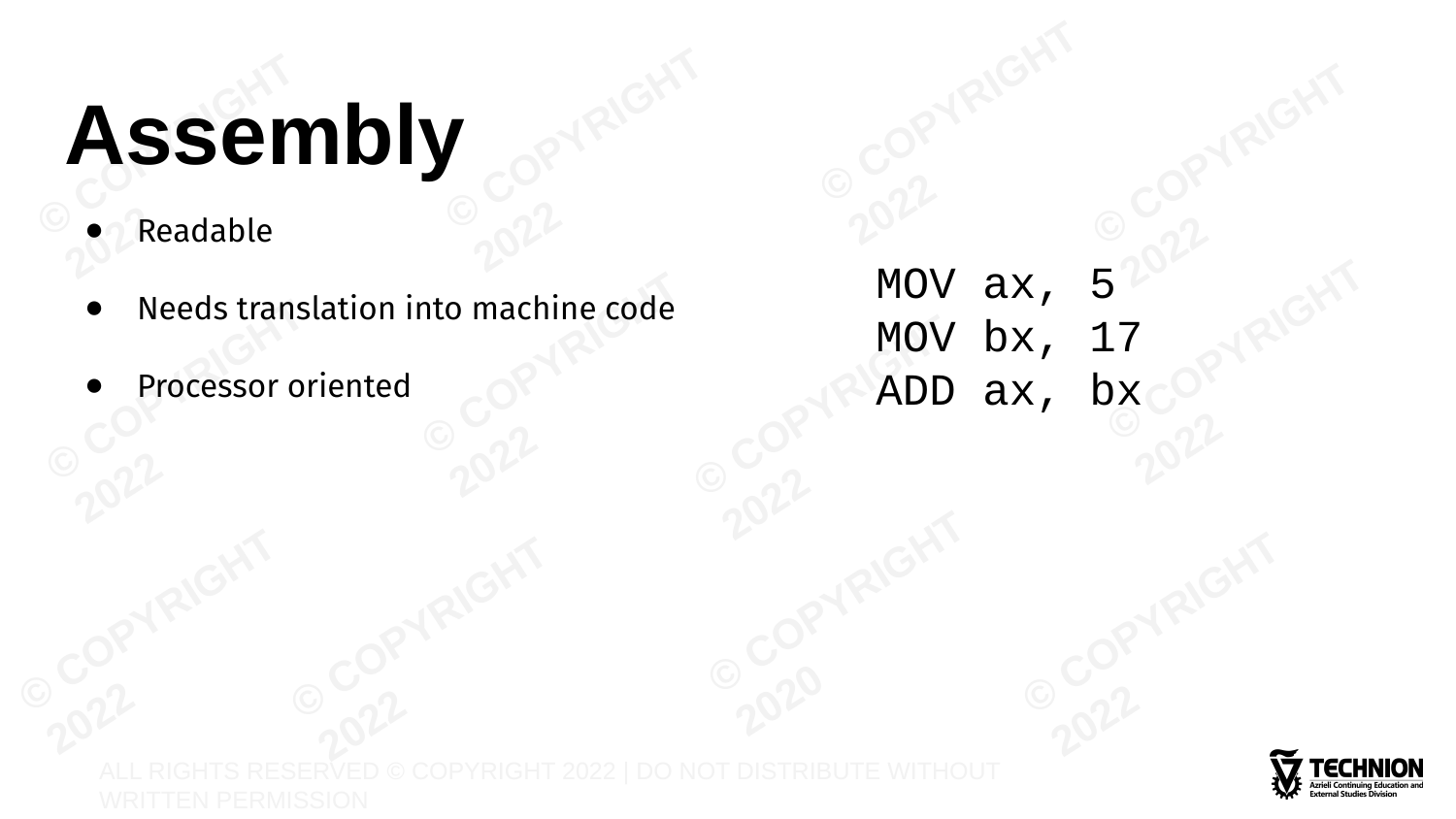

# Assembly
Readable
Needs translation into machine code
Processor oriented

MOV ax, 5
MOV bx, 17
ADD ax, bx